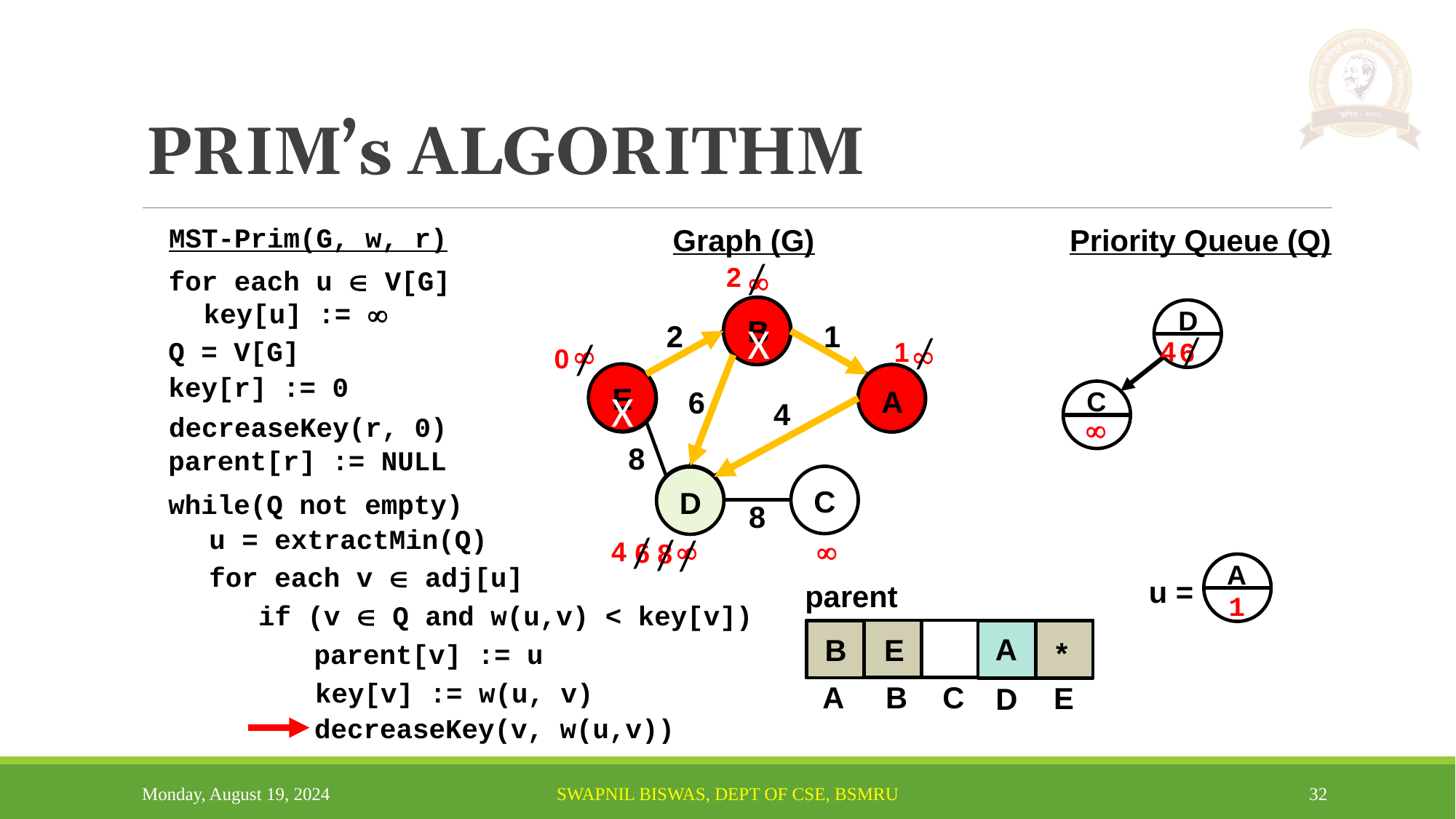

# PRIM’s ALGORITHM
MST-Prim(G, w, r)
Graph (G)
Priority Queue (Q)
/
2
for each u ∈ V[G]
∞

X

key[u] := ∞

D

B
X
2
1
/
4
/
1
/
0
Q = V[G]
6
∞
∞

key[r] := 0

E
A
6
X
C

4
decreaseKey(r, 0)
∞
8
parent[r] := NULL

C
D
while(Q not empty)
8
u = extractMin(Q)
/
4
/
6
/
8

∞
∞
A

1

for each v ∈ adj[u]

u =
parent
if (v ∈ Q and w(u,v) < key[v])

A
E
B
E
B
*
parent[v] := u

key[v] := w(u, v)
A
B
C
E
D

decreaseKey(v, w(u,v))
Monday, August 19, 2024
Swapnil Biswas, Dept of CSE, BSMRU
32